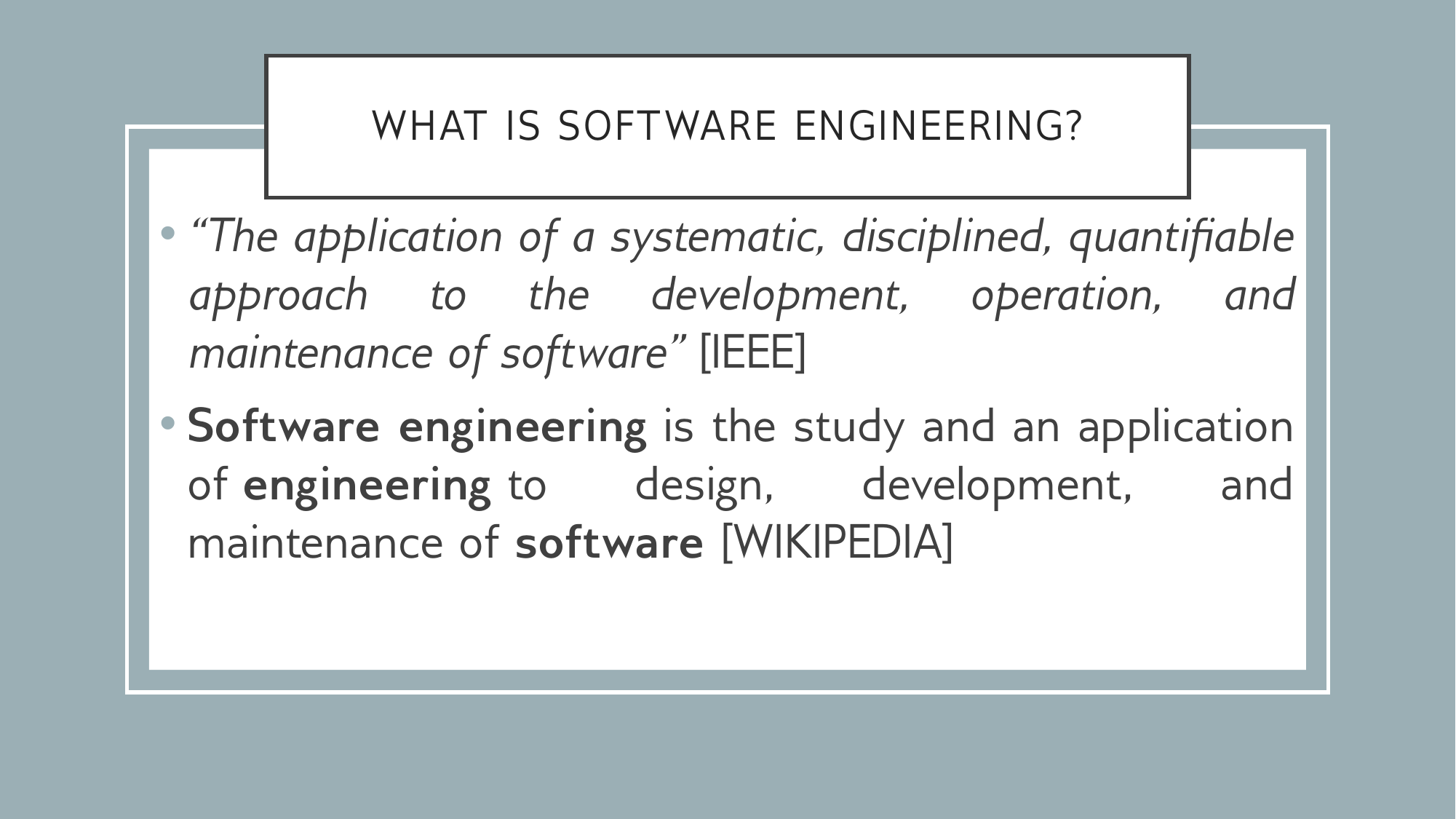

# What is Software Engineering?

“The application of a systematic, disciplined, quantifiable approach to the development, operation, and maintenance of software” [IEEE]
Software engineering is the study and an application of engineering to design, development, and maintenance of software [WIKIPEDIA]